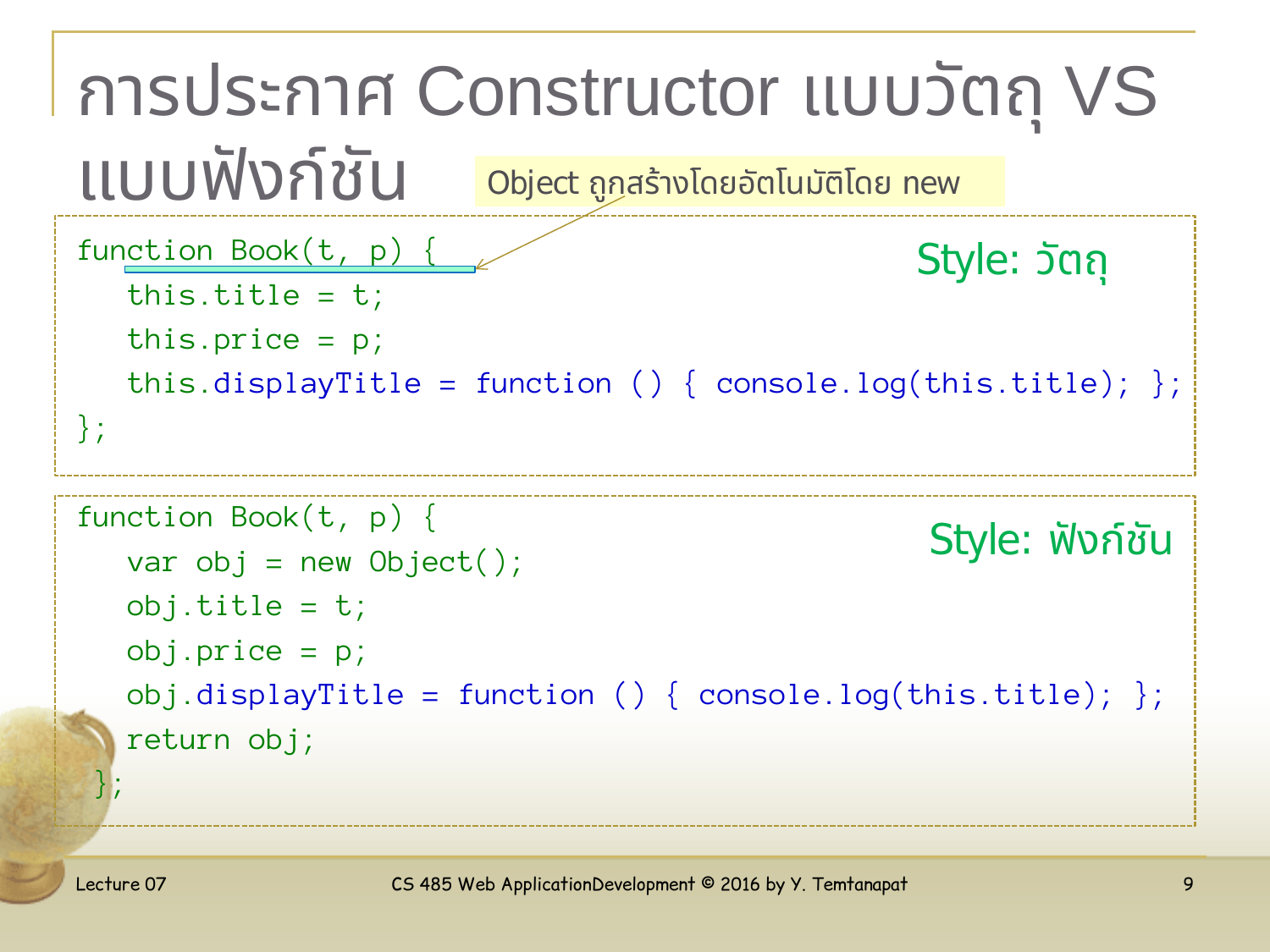

# การประกาศ Constructor แบบวัตถุ VS แบบฟังก์ชัน
Object ถูกสร้างโดยอัตโนมัติโดย new

function Book(t, p) {
   this.title = t;
   this.price = p;
   this.displayTitle = function () { console.log(this.title); };
};

function Book(t, p) {
   var obj = new Object();
   obj.title = t;
   obj.price = p;
   obj.displayTitle = function () { console.log(this.title); };
   return obj;
 };

Style: วัตถุ

Style: ฟังก์ชัน
Lecture 07
CS 485 Web ApplicationDevelopment © 2016 by Y. Temtanapat
9